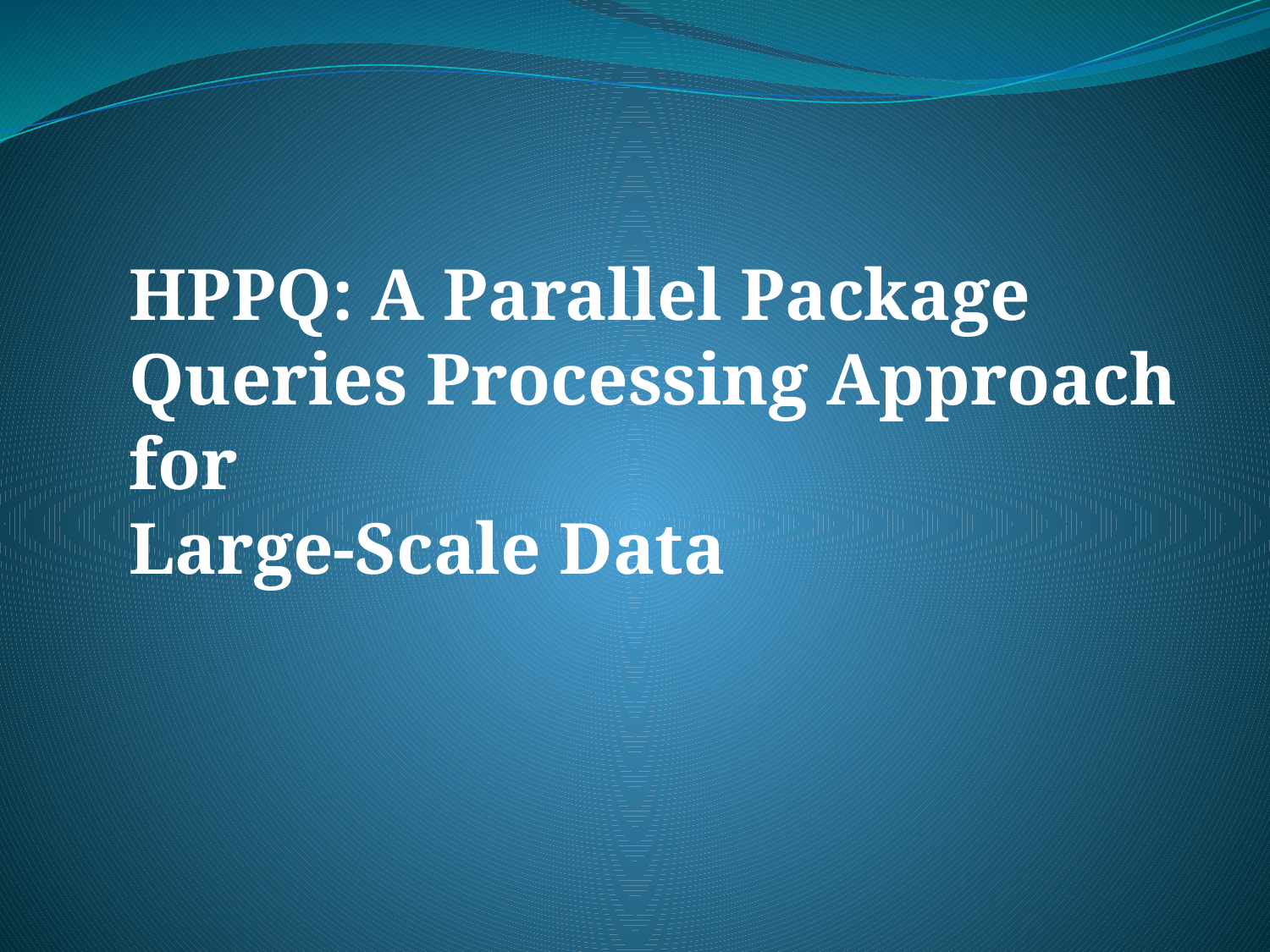

HPPQ: A Parallel Package
Queries Processing Approach for
Large-Scale Data